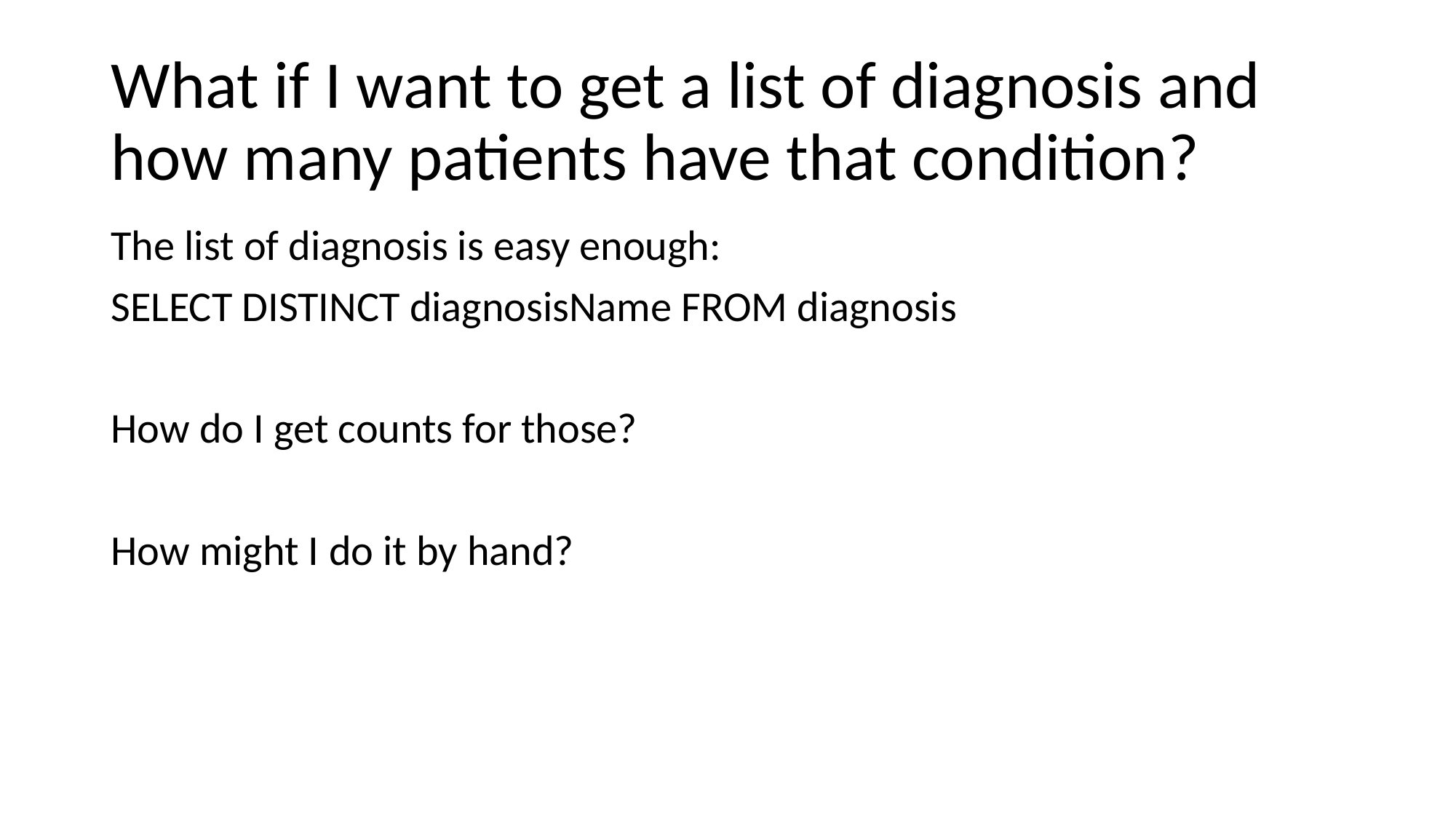

# What if I want to get a list of diagnosis and how many patients have that condition?
The list of diagnosis is easy enough:
SELECT DISTINCT diagnosisName FROM diagnosis

How do I get counts for those?

How might I do it by hand?